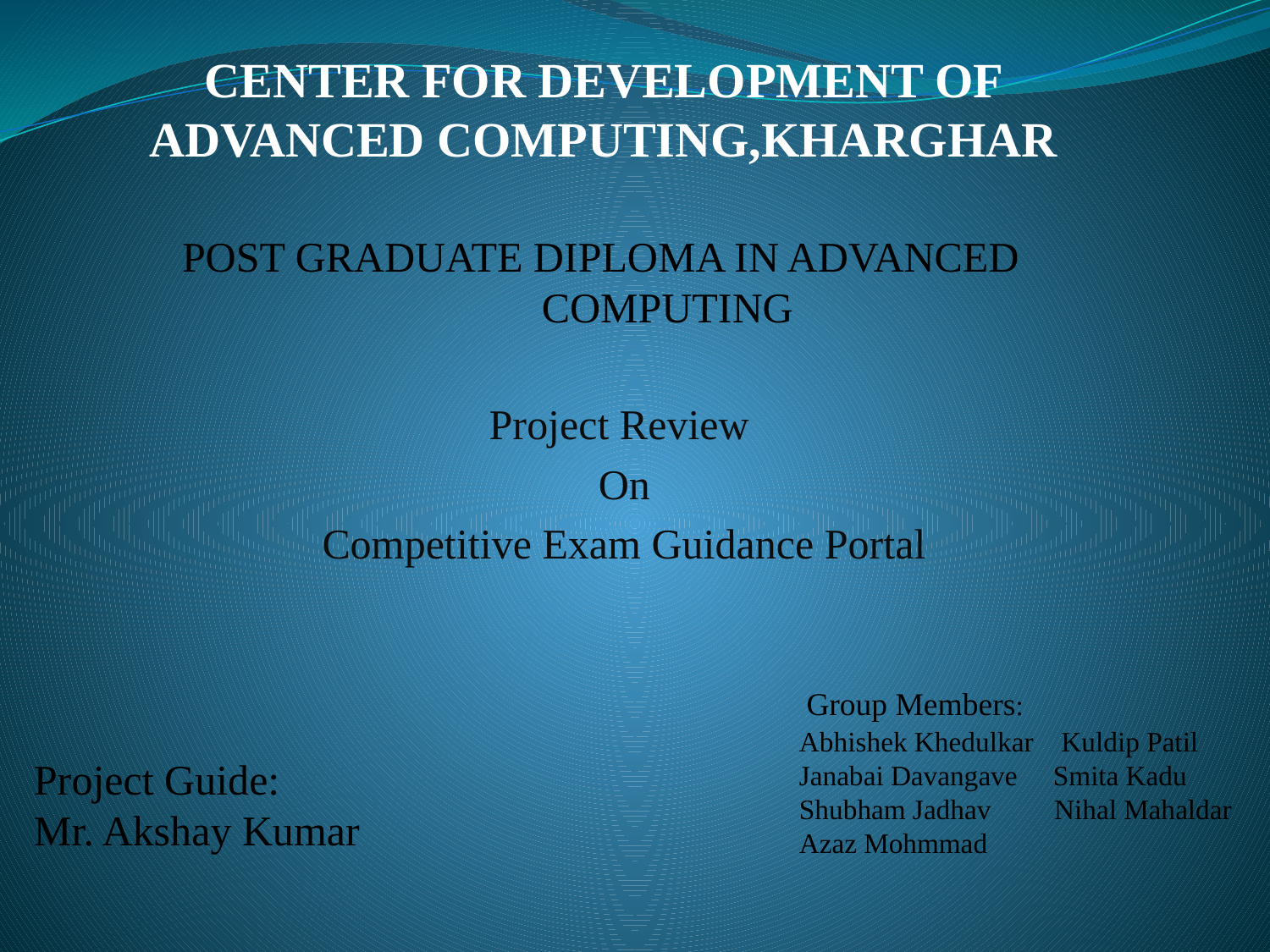

# CENTER FOR DEVELOPMENT OF ADVANCED COMPUTING,KHARGHAR

  POST GRADUATE DIPLOMA IN ADVANCED         			COMPUTING
Project Review
On
Competitive Exam Guidance Portal

  Group Members:
  Abhishek Khedulkar    Kuldip Patil
  Janabai Davangave	  Smita Kadu
  Shubham Jadhav         Nihal Mahaldar
  Azaz Mohmmad

Project Guide:
Mr. Akshay Kumar